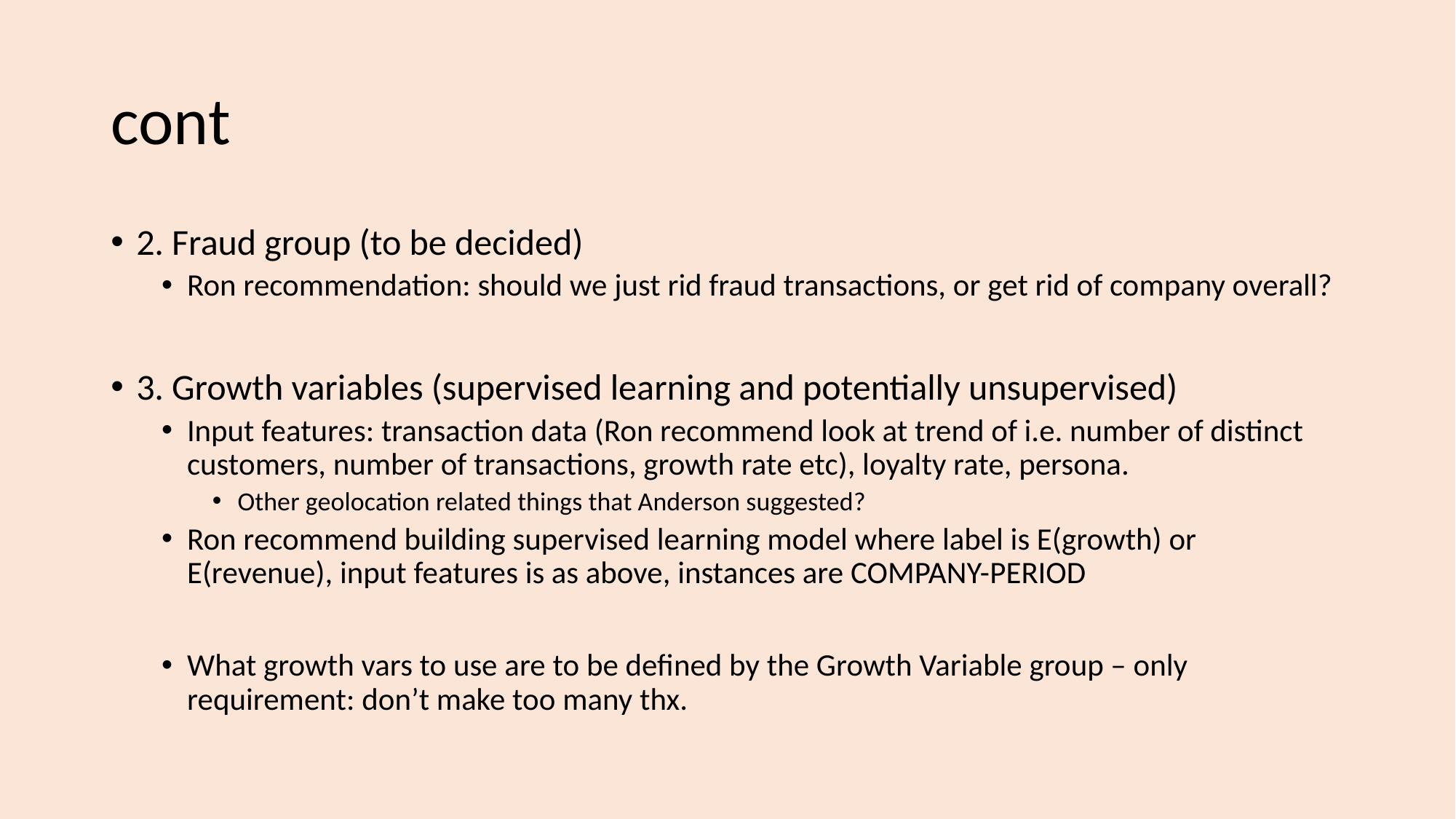

# cont
2. Fraud group (to be decided)
Ron recommendation: should we just rid fraud transactions, or get rid of company overall?

3. Growth variables (supervised learning and potentially unsupervised)
Input features: transaction data (Ron recommend look at trend of i.e. number of distinct customers, number of transactions, growth rate etc), loyalty rate, persona.
Other geolocation related things that Anderson suggested?
Ron recommend building supervised learning model where label is E(growth) or E(revenue), input features is as above, instances are COMPANY-PERIOD

What growth vars to use are to be defined by the Growth Variable group – only requirement: don’t make too many thx.